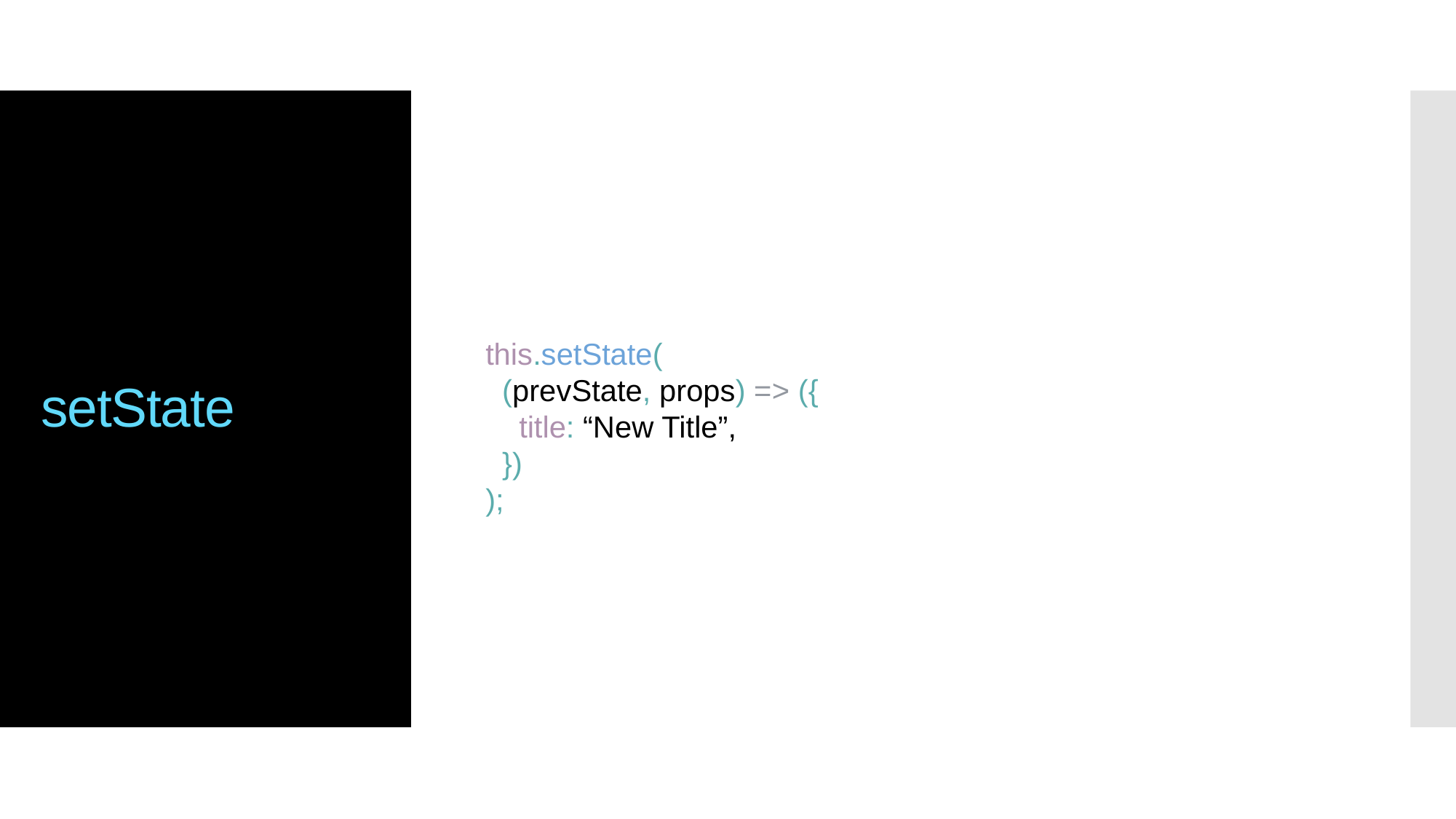

# setState
this.setState(
  (prevState, props) => ({
    title: “New Title”,
  })
);